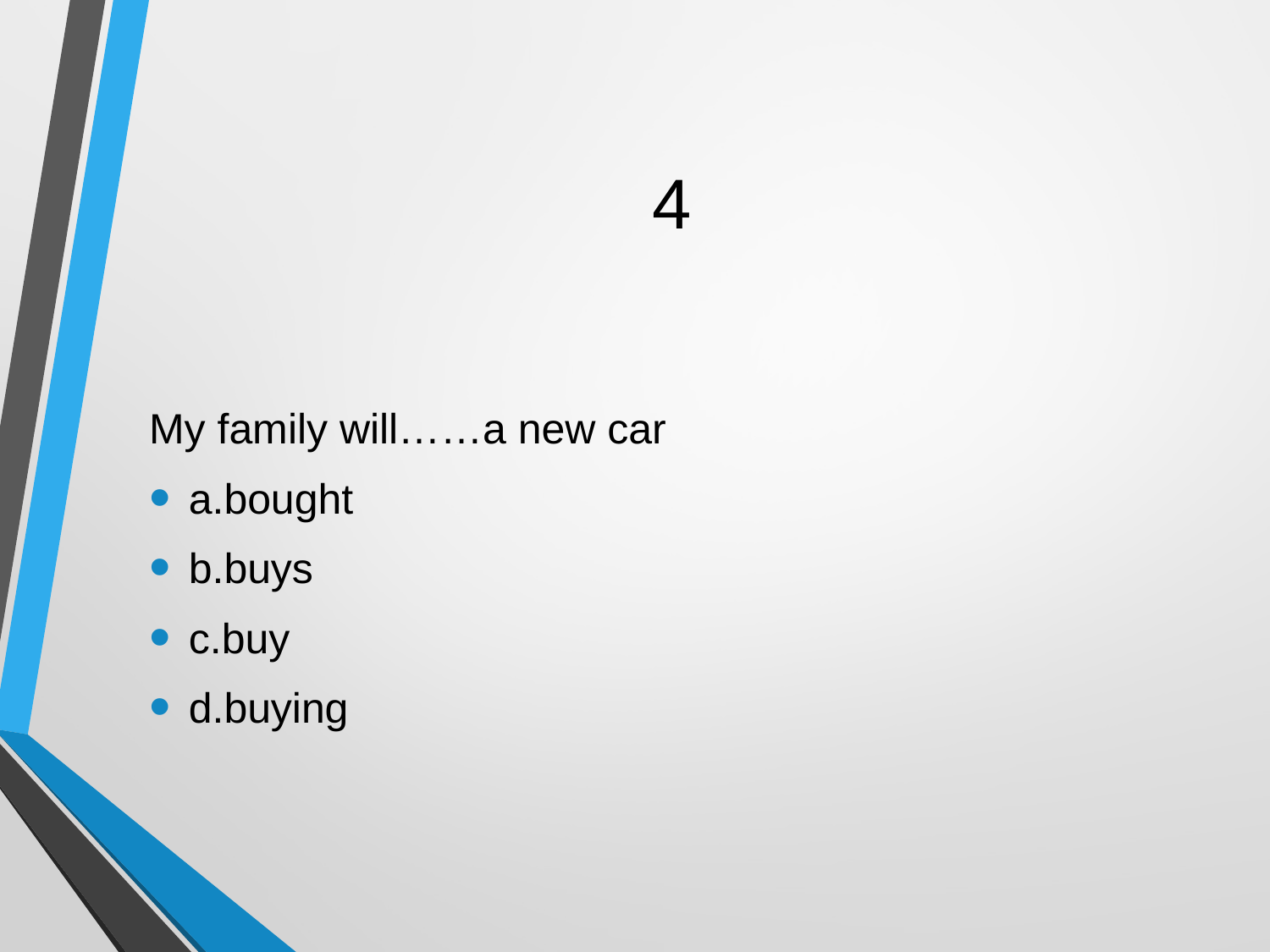

# 4
My family will……a new car
a.bought
b.buys
c.buy
d.buying